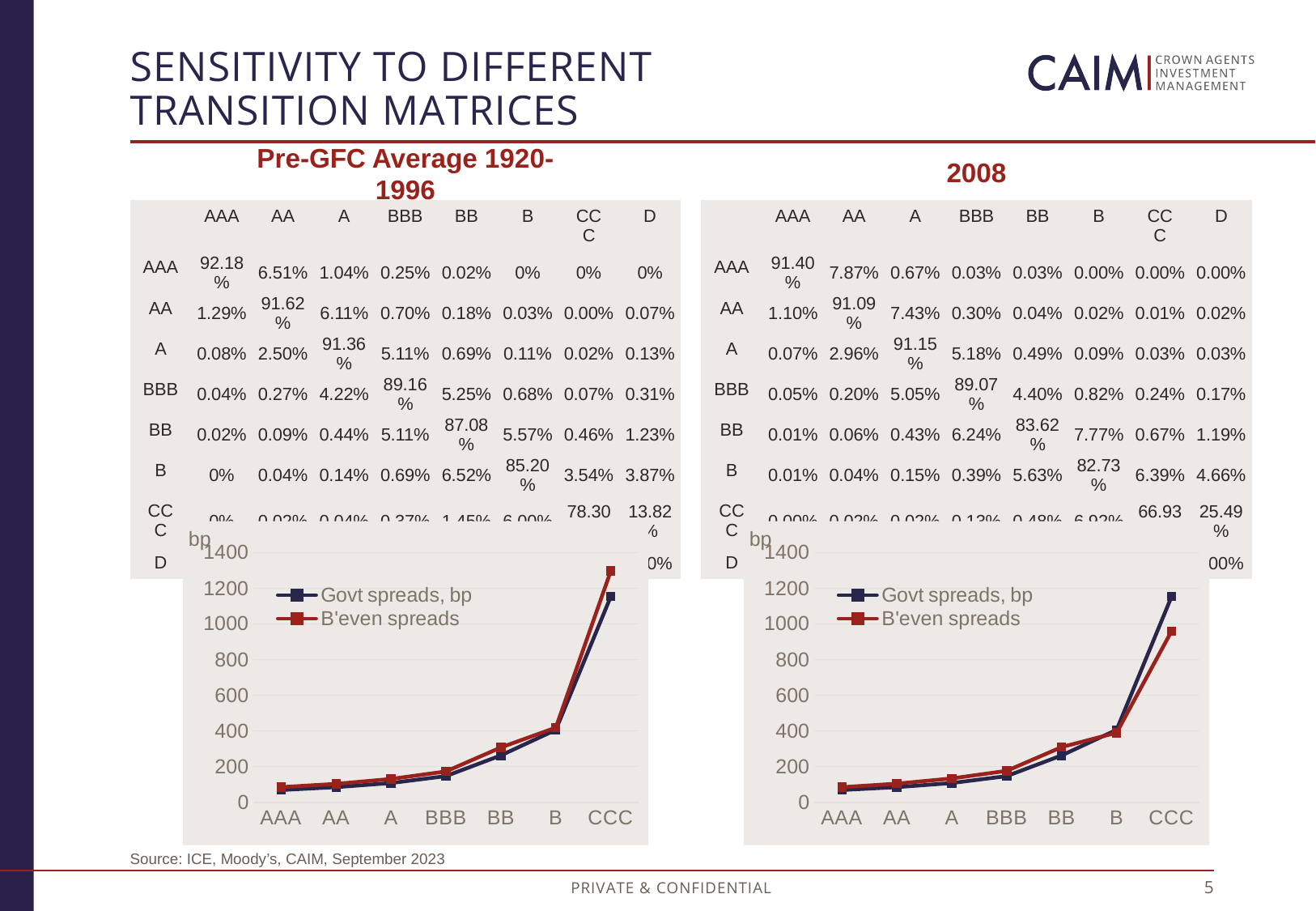

# Sensitivity to different transition matrices
2008
Pre-GFC Average 1920-1996
|  | AAA | AA | A | BBB | BB | B | CCC | D |
| --- | --- | --- | --- | --- | --- | --- | --- | --- |
| AAA | 91.40% | 7.87% | 0.67% | 0.03% | 0.03% | 0.00% | 0.00% | 0.00% |
| AA | 1.10% | 91.09% | 7.43% | 0.30% | 0.04% | 0.02% | 0.01% | 0.02% |
| A | 0.07% | 2.96% | 91.15% | 5.18% | 0.49% | 0.09% | 0.03% | 0.03% |
| BBB | 0.05% | 0.20% | 5.05% | 89.07% | 4.40% | 0.82% | 0.24% | 0.17% |
| BB | 0.01% | 0.06% | 0.43% | 6.24% | 83.62% | 7.77% | 0.67% | 1.19% |
| B | 0.01% | 0.04% | 0.15% | 0.39% | 5.63% | 82.73% | 6.39% | 4.66% |
| CCC | 0.00% | 0.02% | 0.02% | 0.13% | 0.48% | 6.92% | 66.93% | 25.49% |
| D | 0% | 0% | 0% | 0% | 0% | 0% | 0% | 100% |
|  | AAA | AA | A | BBB | BB | B | CCC | D |
| --- | --- | --- | --- | --- | --- | --- | --- | --- |
| AAA | 92.18% | 6.51% | 1.04% | 0.25% | 0.02% | 0% | 0% | 0% |
| AA | 1.29% | 91.62% | 6.11% | 0.70% | 0.18% | 0.03% | 0.00% | 0.07% |
| A | 0.08% | 2.50% | 91.36% | 5.11% | 0.69% | 0.11% | 0.02% | 0.13% |
| BBB | 0.04% | 0.27% | 4.22% | 89.16% | 5.25% | 0.68% | 0.07% | 0.31% |
| BB | 0.02% | 0.09% | 0.44% | 5.11% | 87.08% | 5.57% | 0.46% | 1.23% |
| B | 0% | 0.04% | 0.14% | 0.69% | 6.52% | 85.20% | 3.54% | 3.87% |
| CCC | 0% | 0.02% | 0.04% | 0.37% | 1.45% | 6.00% | 78.30% | 13.82% |
| D | 0% | 0% | 0% | 0% | 0% | 0% | 0% | 100% |

### Chart

| Category | Govt spreads, bp | B'even spreads |
|---|---|---|
| AAA | 69.0 | 84.95636555446336 |
| AA | 85.0 | 103.50848752053503 |
| A | 108.0 | 130.96376348722316 |
| BBB | 147.0 | 173.04276711368684 |
| BB | 263.0 | 307.5296268357164 |
| B | 406.0 | 418.54737530003024 |
| CCC | 1153.0 | 1296.1410671469466 |

### Chart

| Category | Govt spreads, bp | B'even spreads |
|---|---|---|
| AAA | 69.0 | 84.91112634133246 |
| AA | 85.0 | 104.68185979106677 |
| A | 108.0 | 133.74178068290146 |
| BBB | 147.0 | 176.55665141180233 |
| BB | 263.0 | 309.56838243670563 |
| B | 406.0 | 389.92413228171705 |
| CCC | 1153.0 | 959.3079882071514 |
Source: ICE, Moody’s, CAIM, September 2023